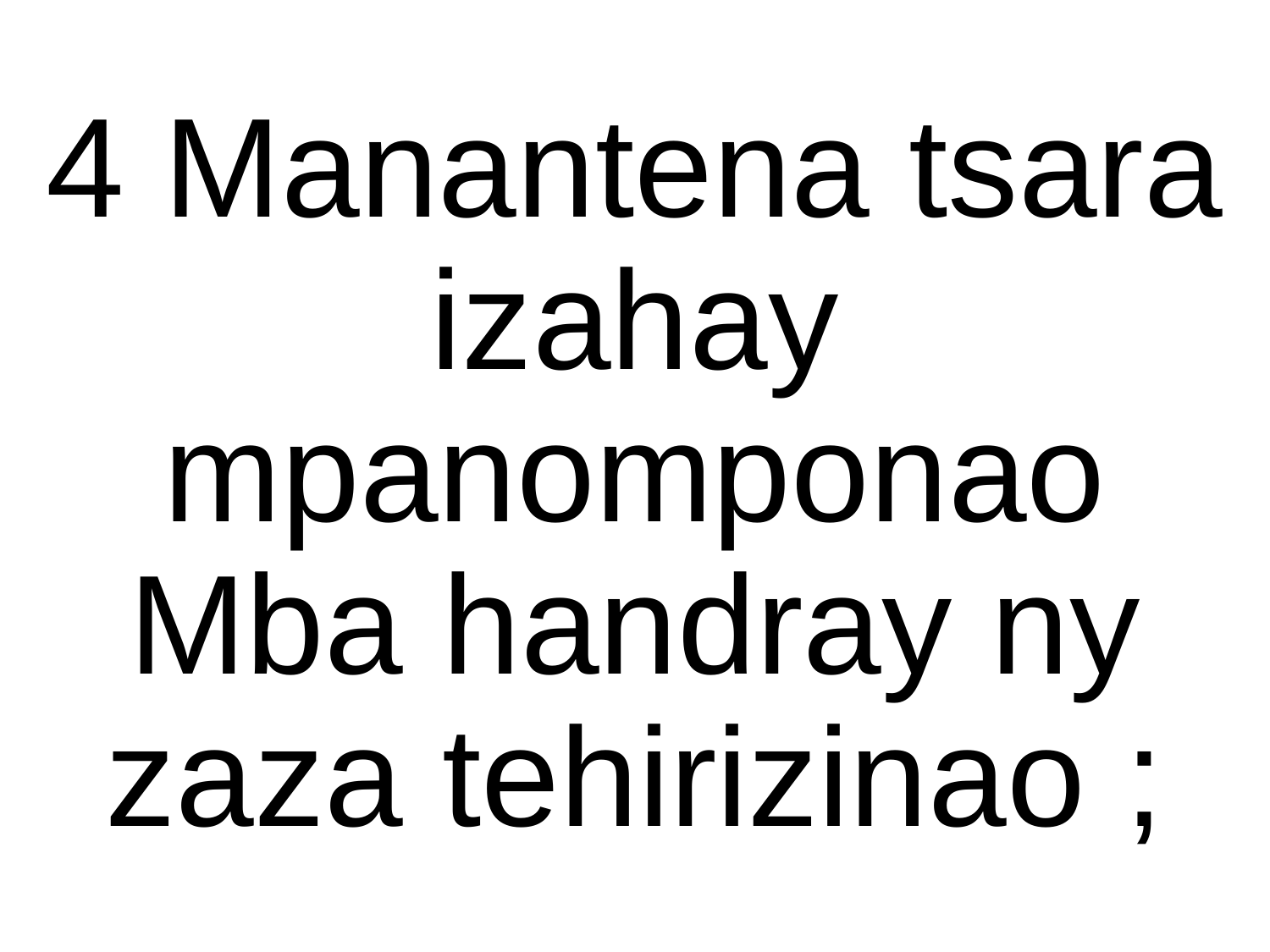

4 Manantena tsara izahay mpanomponao
Mba handray ny zaza tehirizinao ;